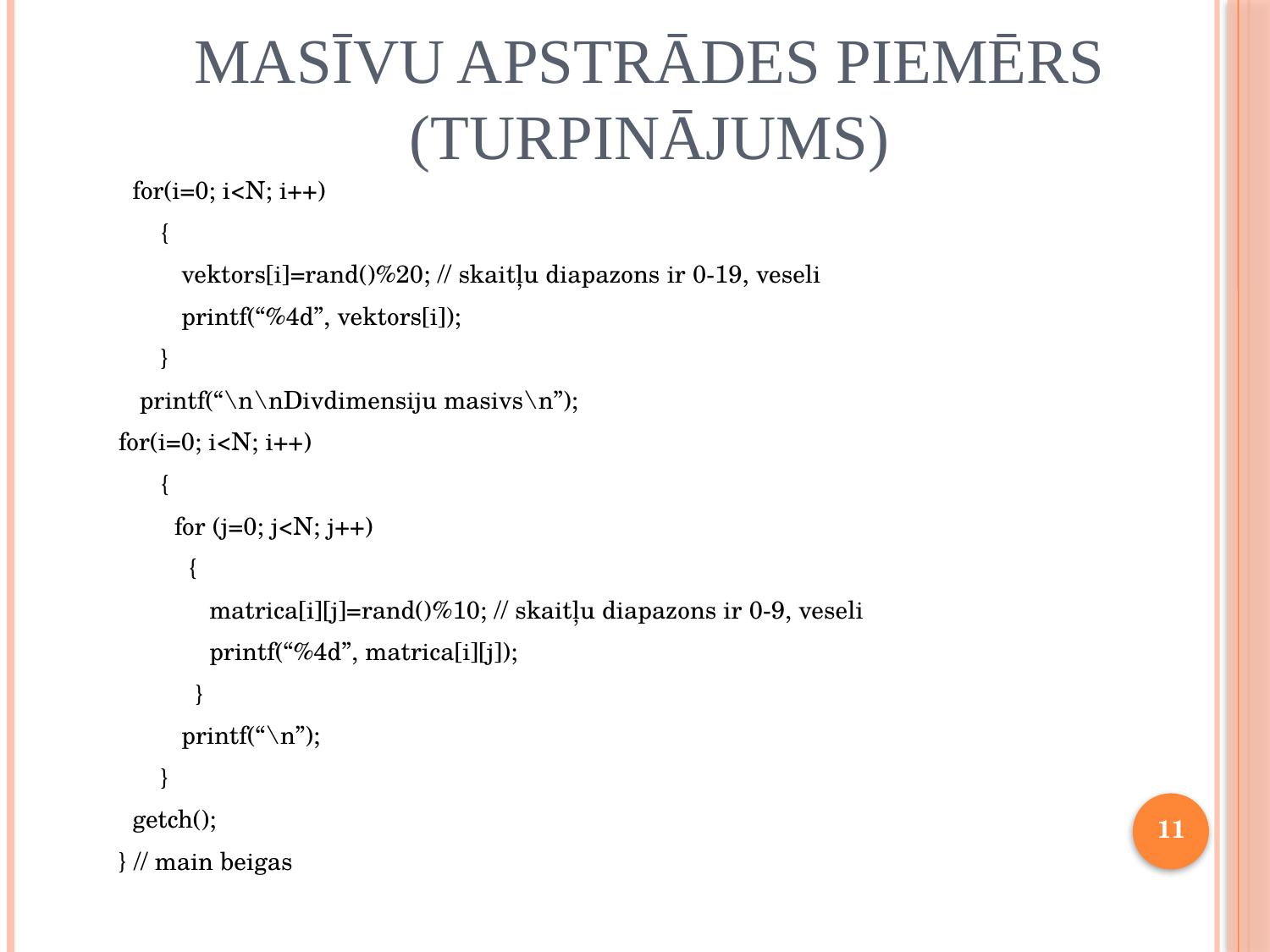

# Masīvu apstrādes piemērs (turpinājums)
   for(i=0; i<N; i++)
       {
          vektors[i]=rand()%20; // skaitļu diapazons ir 0-19, veseli
          printf(“%4d”, vektors[i]);
       }
    printf(“\n\nDivdimensiju masivs\n”);
 for(i=0; i<N; i++)
       {
         for (j=0; j<N; j++)
           {
              matrica[i][j]=rand()%10; // skaitļu diapazons ir 0-9, veseli
              printf(“%4d”, matrica[i][j]);
            }
          printf(“\n”);
       }
   getch();
 } // main beigas
11